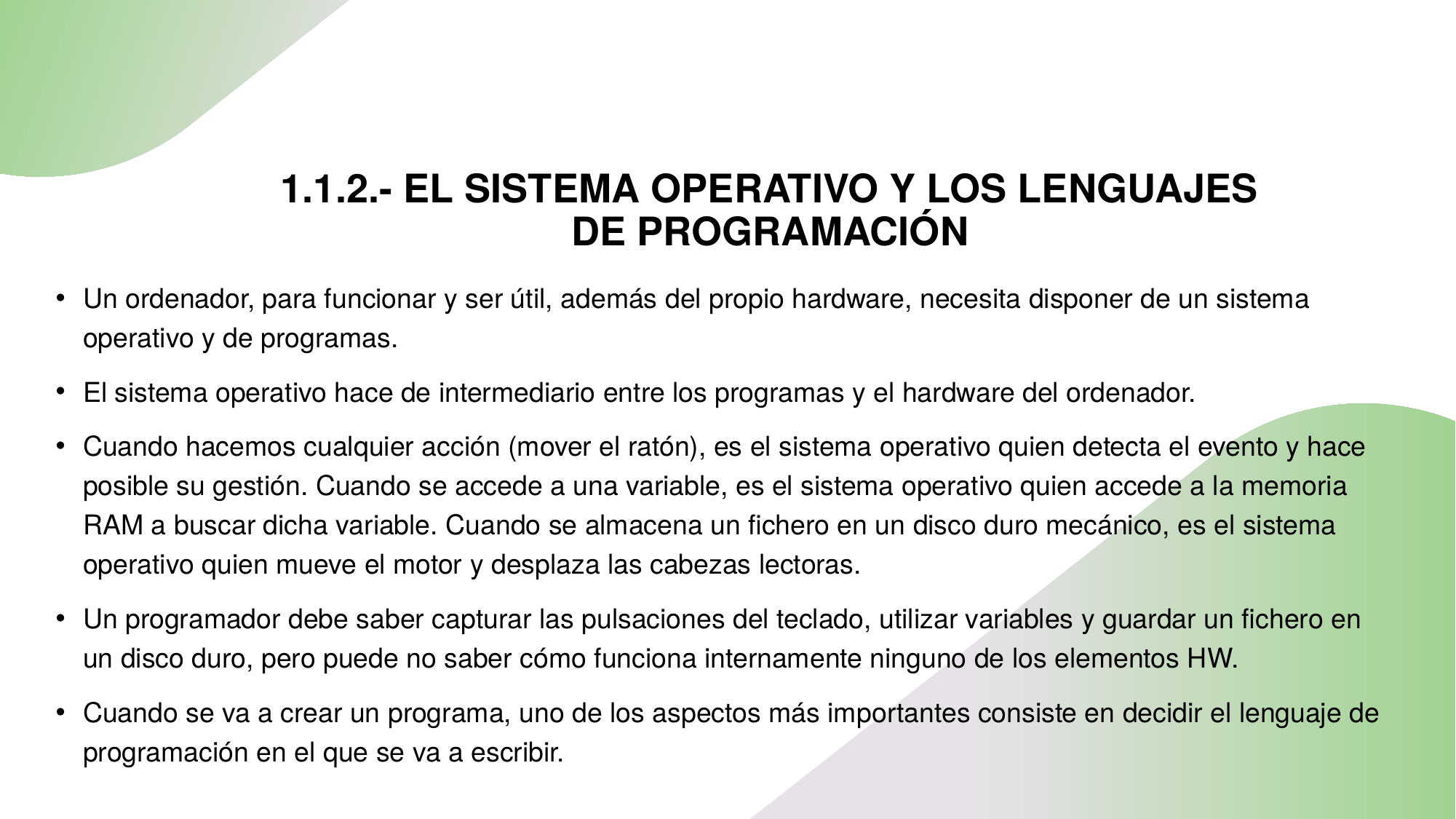

# 1.1.2.- EL SISTEMA OPERATIVO Y LOS LENGUAJES DE PROGRAMACIÓN
Un ordenador, para funcionar y ser útil, además del propio hardware, necesita disponer de un sistema operativo y de programas.
El sistema operativo hace de intermediario entre los programas y el hardware del ordenador.
Cuando hacemos cualquier acción (mover el ratón), es el sistema operativo quien detecta el evento y hace posible su gestión. Cuando se accede a una variable, es el sistema operativo quien accede a la memoria RAM a buscar dicha variable. Cuando se almacena un fichero en un disco duro mecánico, es el sistema operativo quien mueve el motor y desplaza las cabezas lectoras.
Un programador debe saber capturar las pulsaciones del teclado, utilizar variables y guardar un fichero en un disco duro, pero puede no saber cómo funciona internamente ninguno de los elementos HW.
Cuando se va a crear un programa, uno de los aspectos más importantes consiste en decidir el lenguaje de programación en el que se va a escribir.